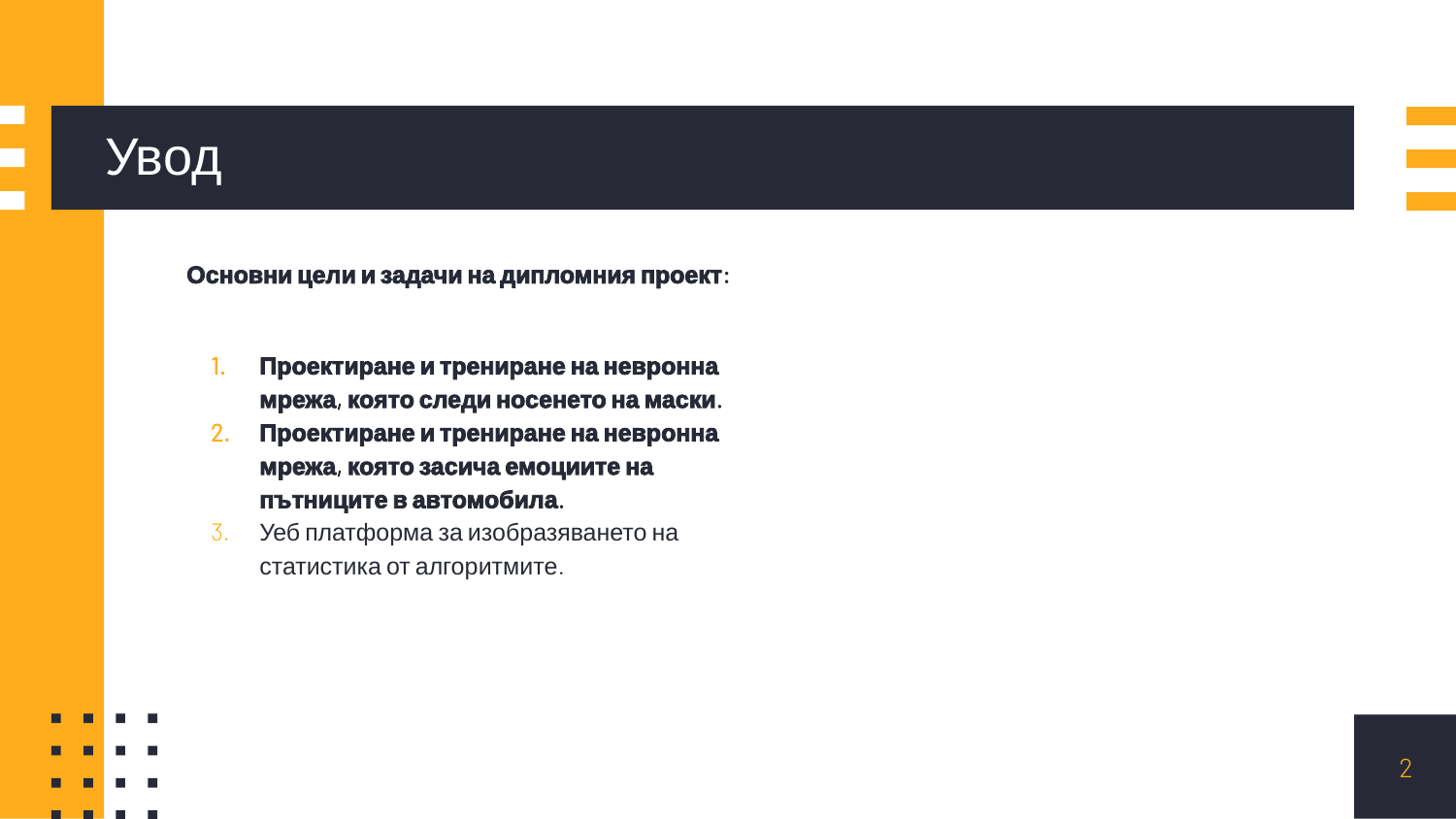

# Увод
Основни цели и задачи на дипломния проект:

Проектиране и трениране на невронна мрежа, която следи носенето на маски.
Проектиране и трениране на невронна мрежа, която засича емоциите на пътниците в автомобила.
Уеб платформа за изобразяването на статистика от алгоритмите.
2